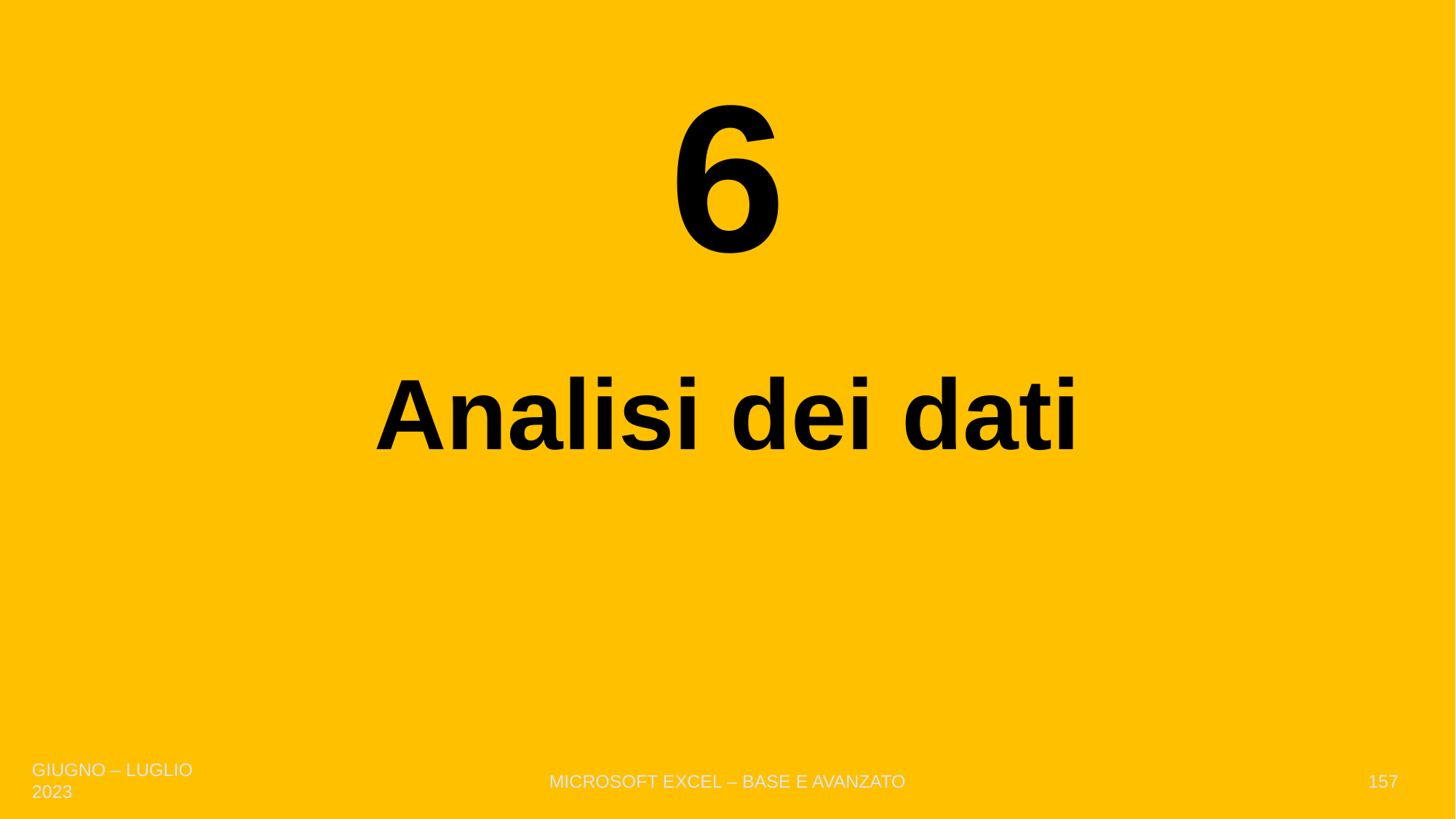

6
# Analisi dei dati
GIUGNO – LUGLIO 2023
MICROSOFT EXCEL – BASE E AVANZATO
157